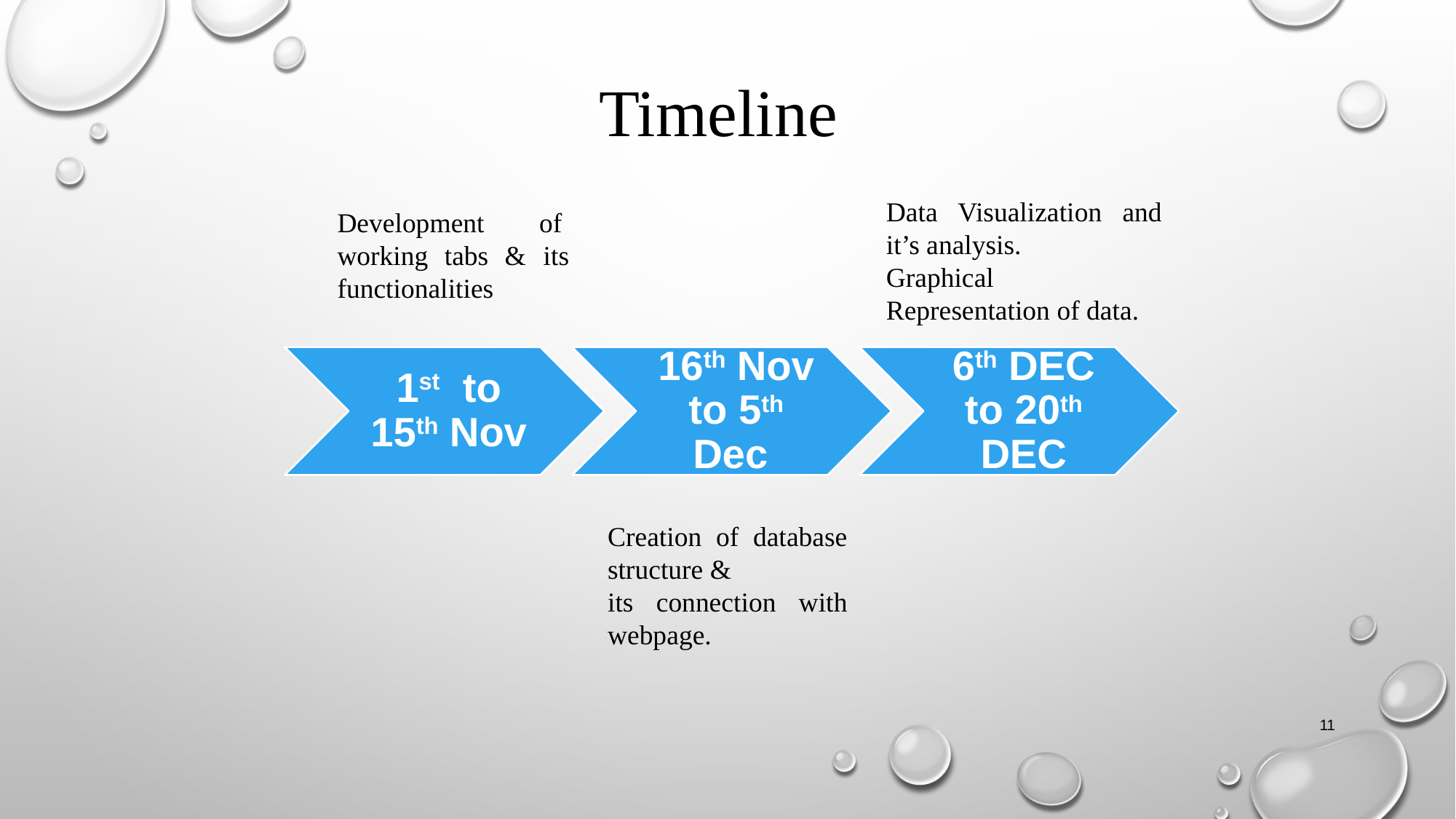

Timeline
1st  to 15th Nov
16th Nov to 5th Dec
6th DEC to 20th DEC
Data Visualization and it’s analysis.
Graphical Representation of data.
Development of  working tabs & its functionalities

Creation of database structure &
its connection with webpage.

11